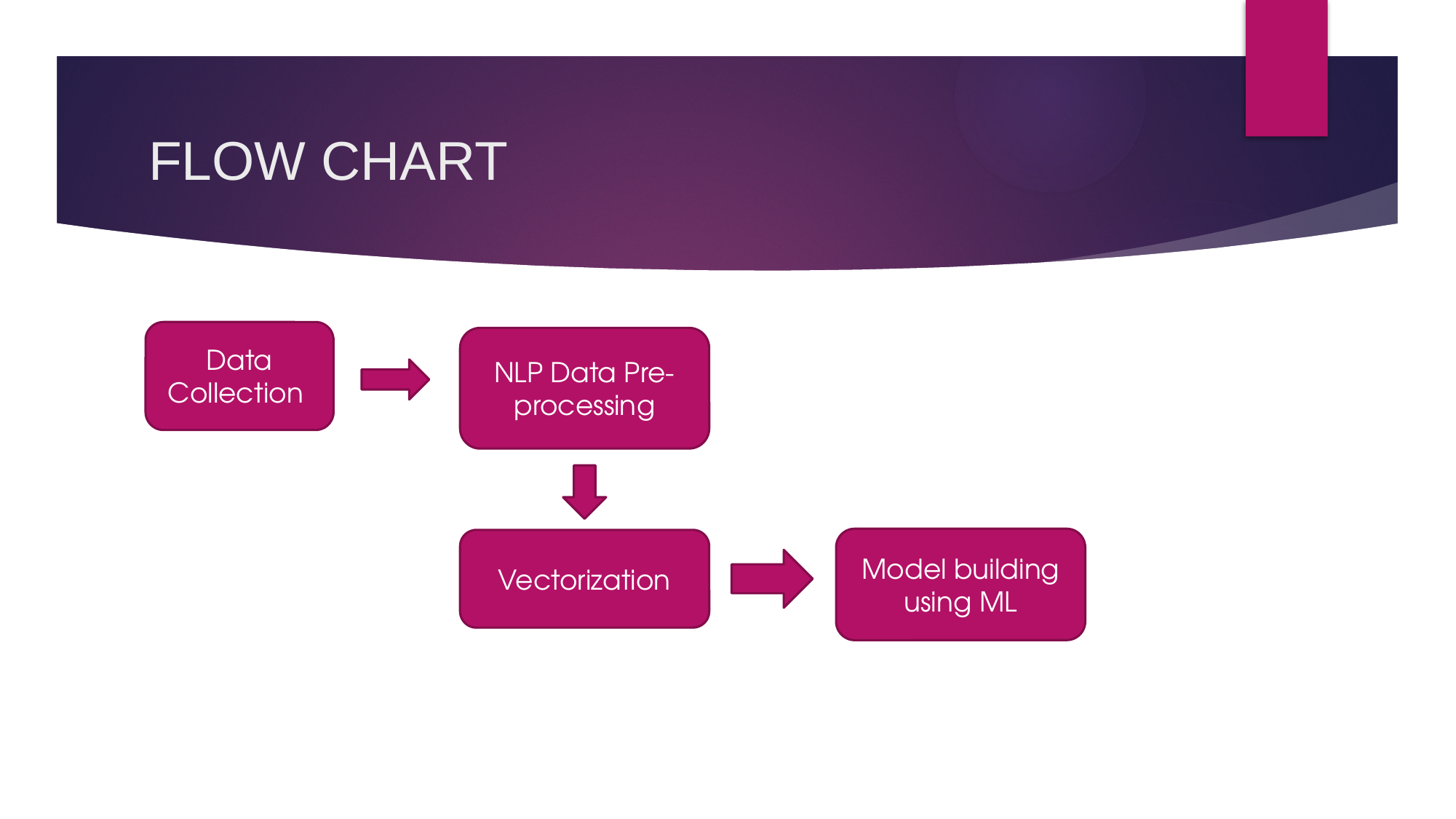

# FLOW CHART
Data Collection
NLP Data Pre-processing

Model building using ML
Vectorization